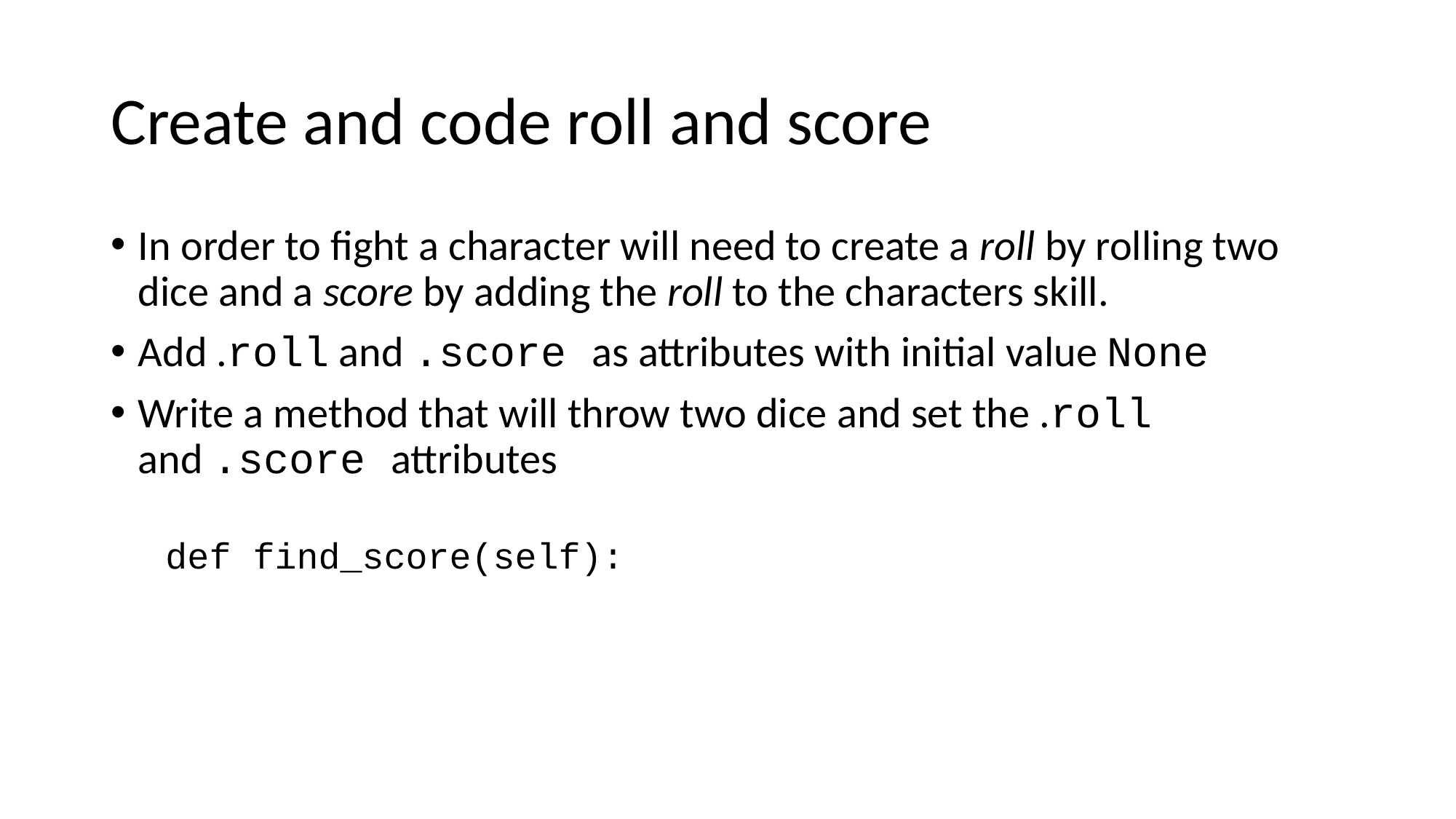

# Create and code roll and score
In order to fight a character will need to create a roll by rolling two dice and a score by adding the roll to the characters skill.
Add .roll and .score as attributes with initial value None
Write a method that will throw two dice and set the .roll and .score attributes

def find_score(self):